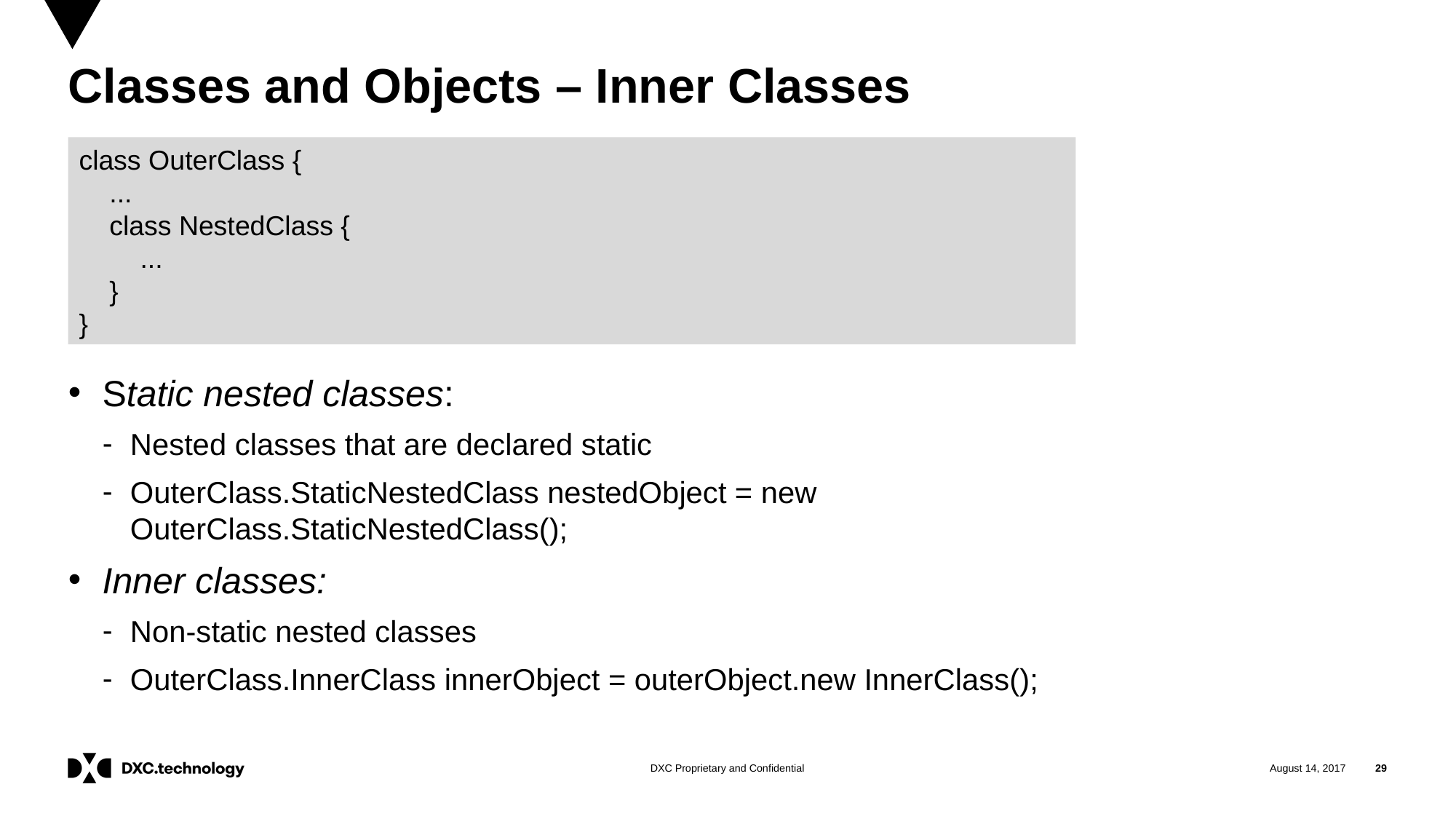

# Classes and Objects – Inner Classes
class OuterClass {
    ...
    class NestedClass {
        ...
    }
}
Static nested classes:
Nested classes that are declared static
OuterClass.StaticNestedClass nestedObject = new OuterClass.StaticNestedClass();
Inner classes:
Non-static nested classes
OuterClass.InnerClass innerObject = outerObject.new InnerClass();